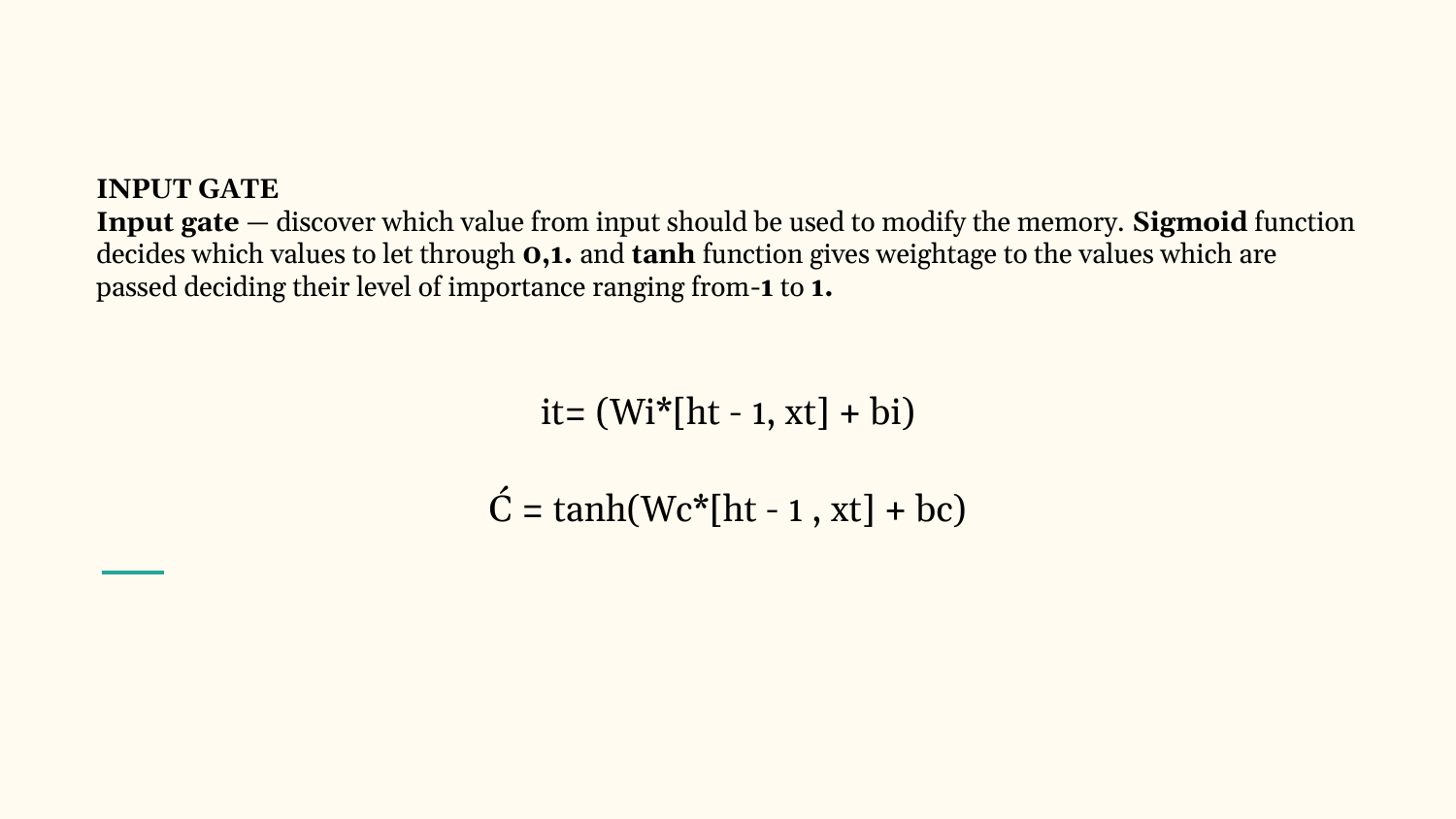

# INPUT GATE
Input gate — discover which value from input should be used to modify the memory. Sigmoid function decides which values to let through 0,1. and tanh function gives weightage to the values which are passed deciding their level of importance ranging from-1 to 1.

it= (Wi*[ht - 1, xt] + bi)
Ć = tanh(Wc*[ht - 1 , xt] + bc)